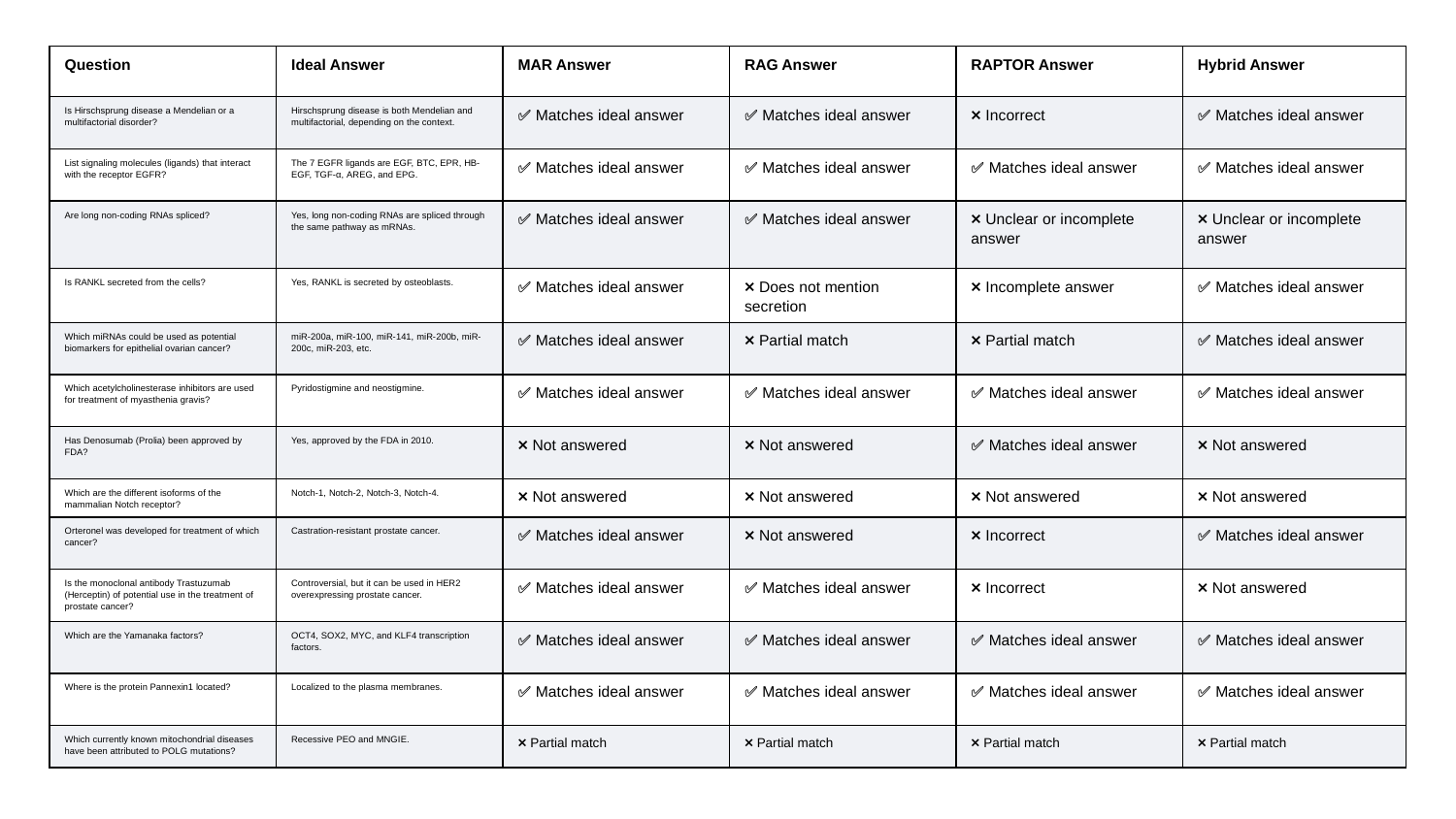

| Question | Ideal Answer | MAR Answer | RAG Answer | RAPTOR Answer | Hybrid Answer |
| --- | --- | --- | --- | --- | --- |
| Is Hirschsprung disease a Mendelian or a multifactorial disorder? | Hirschsprung disease is both Mendelian and multifactorial, depending on the context. | ✅ Matches ideal answer | ✅ Matches ideal answer | ❌ Incorrect | ✅ Matches ideal answer |
| List signaling molecules (ligands) that interact with the receptor EGFR? | The 7 EGFR ligands are EGF, BTC, EPR, HB-EGF, TGF-α, AREG, and EPG. | ✅ Matches ideal answer | ✅ Matches ideal answer | ✅ Matches ideal answer | ✅ Matches ideal answer |
| Are long non-coding RNAs spliced? | Yes, long non-coding RNAs are spliced through the same pathway as mRNAs. | ✅ Matches ideal answer | ✅ Matches ideal answer | ❌ Unclear or incomplete answer | ❌ Unclear or incomplete answer |
| Is RANKL secreted from the cells? | Yes, RANKL is secreted by osteoblasts. | ✅ Matches ideal answer | ❌ Does not mention secretion | ❌ Incomplete answer | ✅ Matches ideal answer |
| Which miRNAs could be used as potential biomarkers for epithelial ovarian cancer? | miR-200a, miR-100, miR-141, miR-200b, miR-200c, miR-203, etc. | ✅ Matches ideal answer | ❌ Partial match | ❌ Partial match | ✅ Matches ideal answer |
| Which acetylcholinesterase inhibitors are used for treatment of myasthenia gravis? | Pyridostigmine and neostigmine. | ✅ Matches ideal answer | ✅ Matches ideal answer | ✅ Matches ideal answer | ✅ Matches ideal answer |
| Has Denosumab (Prolia) been approved by FDA? | Yes, approved by the FDA in 2010. | ❌ Not answered | ❌ Not answered | ✅ Matches ideal answer | ❌ Not answered |
| Which are the different isoforms of the mammalian Notch receptor? | Notch-1, Notch-2, Notch-3, Notch-4. | ❌ Not answered | ❌ Not answered | ❌ Not answered | ❌ Not answered |
| Orteronel was developed for treatment of which cancer? | Castration-resistant prostate cancer. | ✅ Matches ideal answer | ❌ Not answered | ❌ Incorrect | ✅ Matches ideal answer |
| Is the monoclonal antibody Trastuzumab (Herceptin) of potential use in the treatment of prostate cancer? | Controversial, but it can be used in HER2 overexpressing prostate cancer. | ✅ Matches ideal answer | ✅ Matches ideal answer | ❌ Incorrect | ❌ Not answered |
| Which are the Yamanaka factors? | OCT4, SOX2, MYC, and KLF4 transcription factors. | ✅ Matches ideal answer | ✅ Matches ideal answer | ✅ Matches ideal answer | ✅ Matches ideal answer |
| Where is the protein Pannexin1 located? | Localized to the plasma membranes. | ✅ Matches ideal answer | ✅ Matches ideal answer | ✅ Matches ideal answer | ✅ Matches ideal answer |
| Which currently known mitochondrial diseases have been attributed to POLG mutations? | Recessive PEO and MNGIE. | ❌ Partial match | ❌ Partial match | ❌ Partial match | ❌ Partial match |